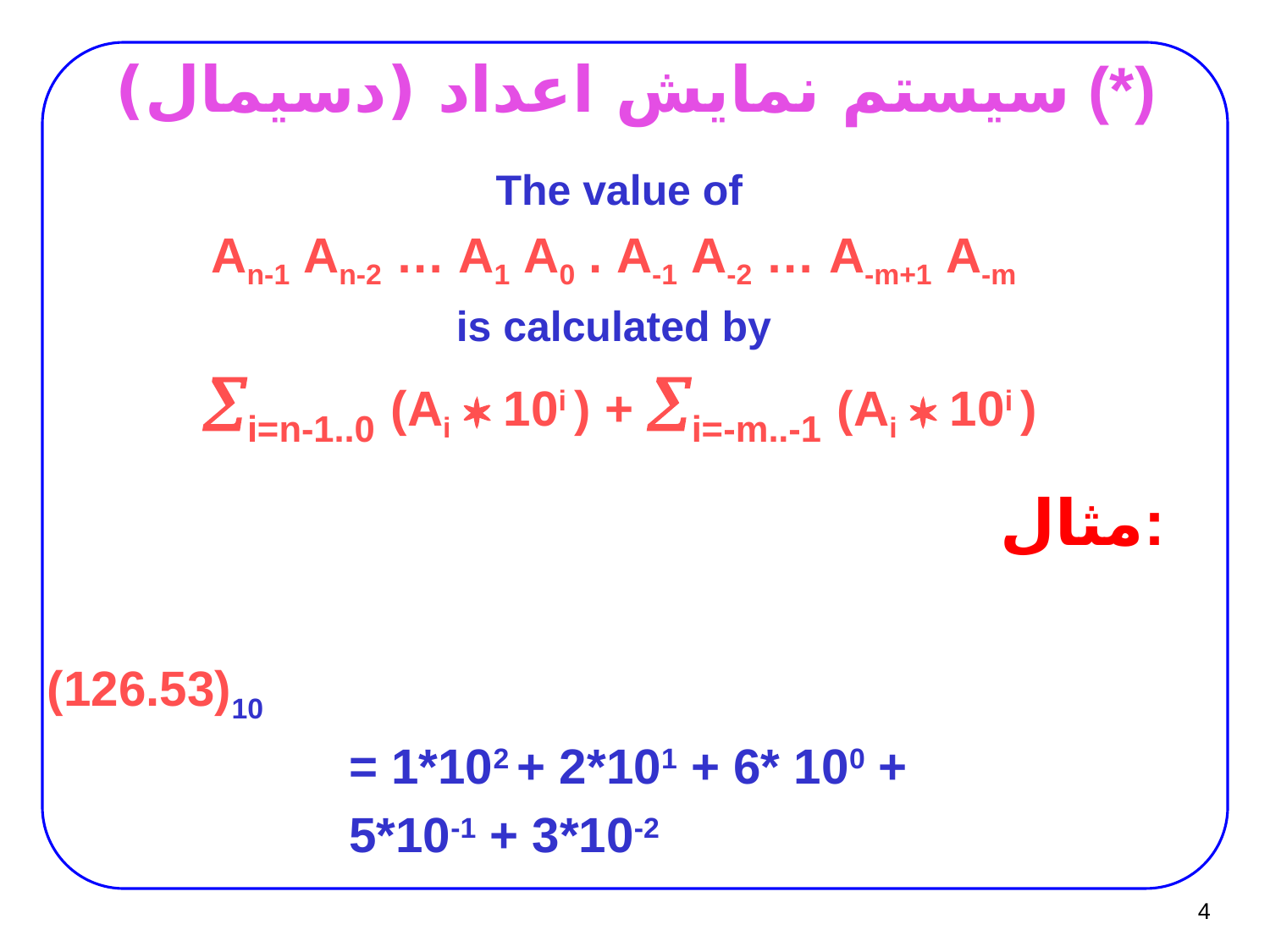

# سيستم نمايش اعداد (دسيمال) (*)
The value of
An-1 An-2 … A1 A0 . A-1 A-2 … A-m+1 A-m
is calculated by
∑i=n-1..0 (Ai ∗ 10i ) + ∑i=-m..-1 (Ai ∗ 10i )
مثال:

(126.53)10
			= 1*102 + 2*101 + 6* 100 +
			5*10-1 + 3*10-2

4